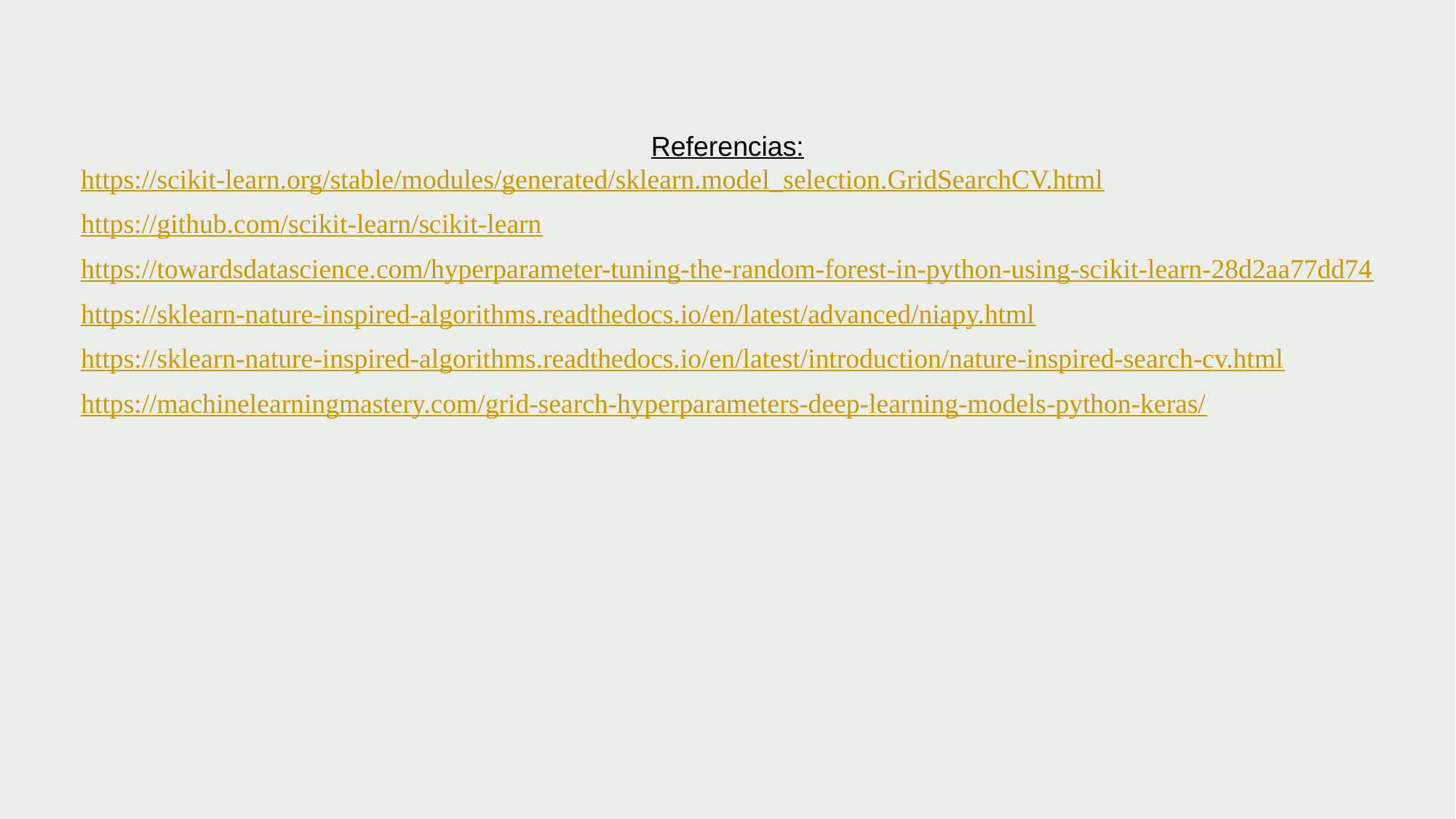

Referencias:
https://scikit-learn.org/stable/modules/generated/sklearn.model_selection.GridSearchCV.html
https://github.com/scikit-learn/scikit-learn
https://towardsdatascience.com/hyperparameter-tuning-the-random-forest-in-python-using-scikit-learn-28d2aa77dd74
https://sklearn-nature-inspired-algorithms.readthedocs.io/en/latest/advanced/niapy.html
https://sklearn-nature-inspired-algorithms.readthedocs.io/en/latest/introduction/nature-inspired-search-cv.html
https://machinelearningmastery.com/grid-search-hyperparameters-deep-learning-models-python-keras/